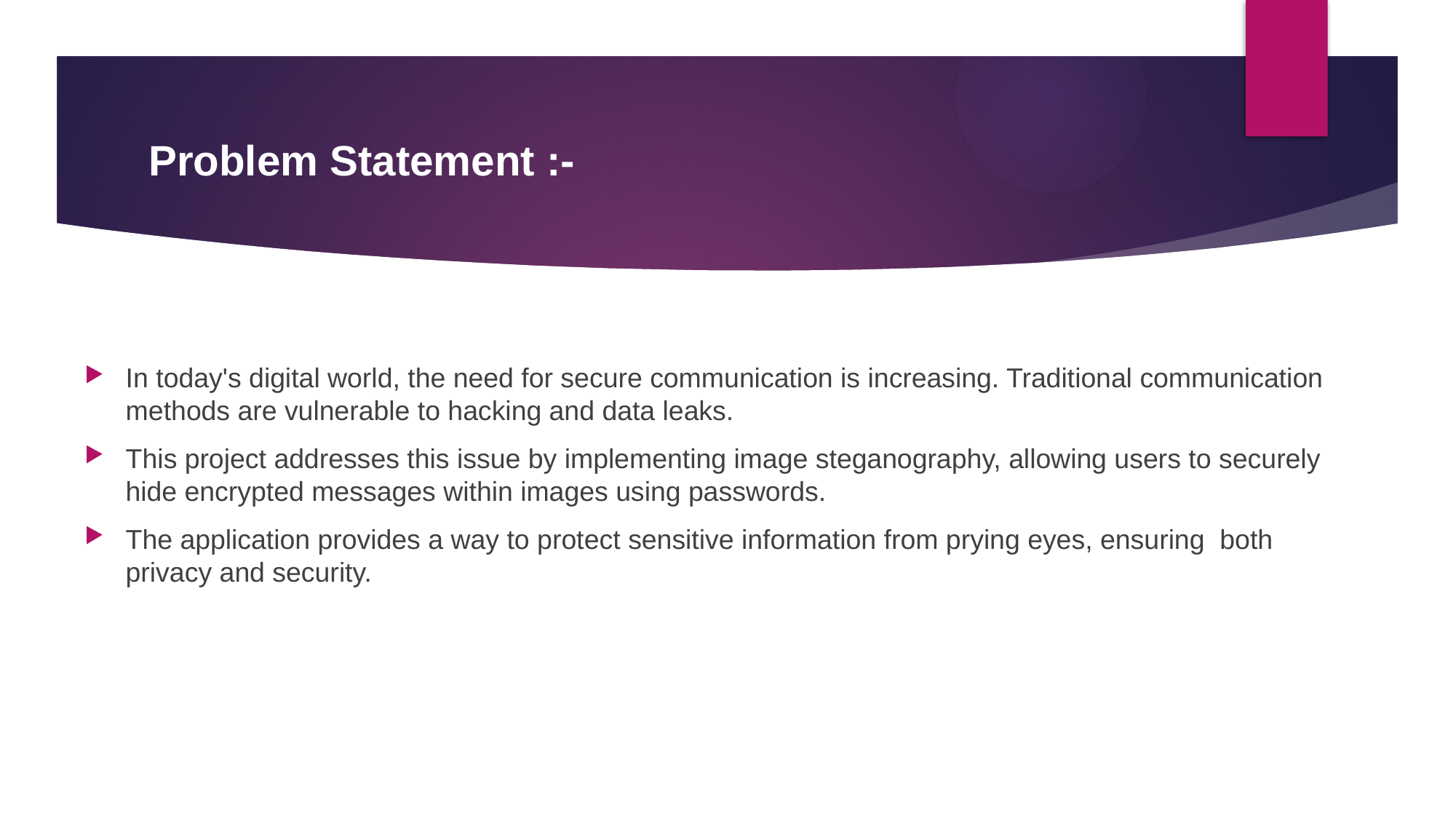

# Problem Statement :-
In today's digital world, the need for secure communication is increasing. Traditional communication methods are vulnerable to hacking and data leaks.
This project addresses this issue by implementing image steganography, allowing users to securely hide encrypted messages within images using passwords.
The application provides a way to protect sensitive information from prying eyes, ensuring  both privacy and security.